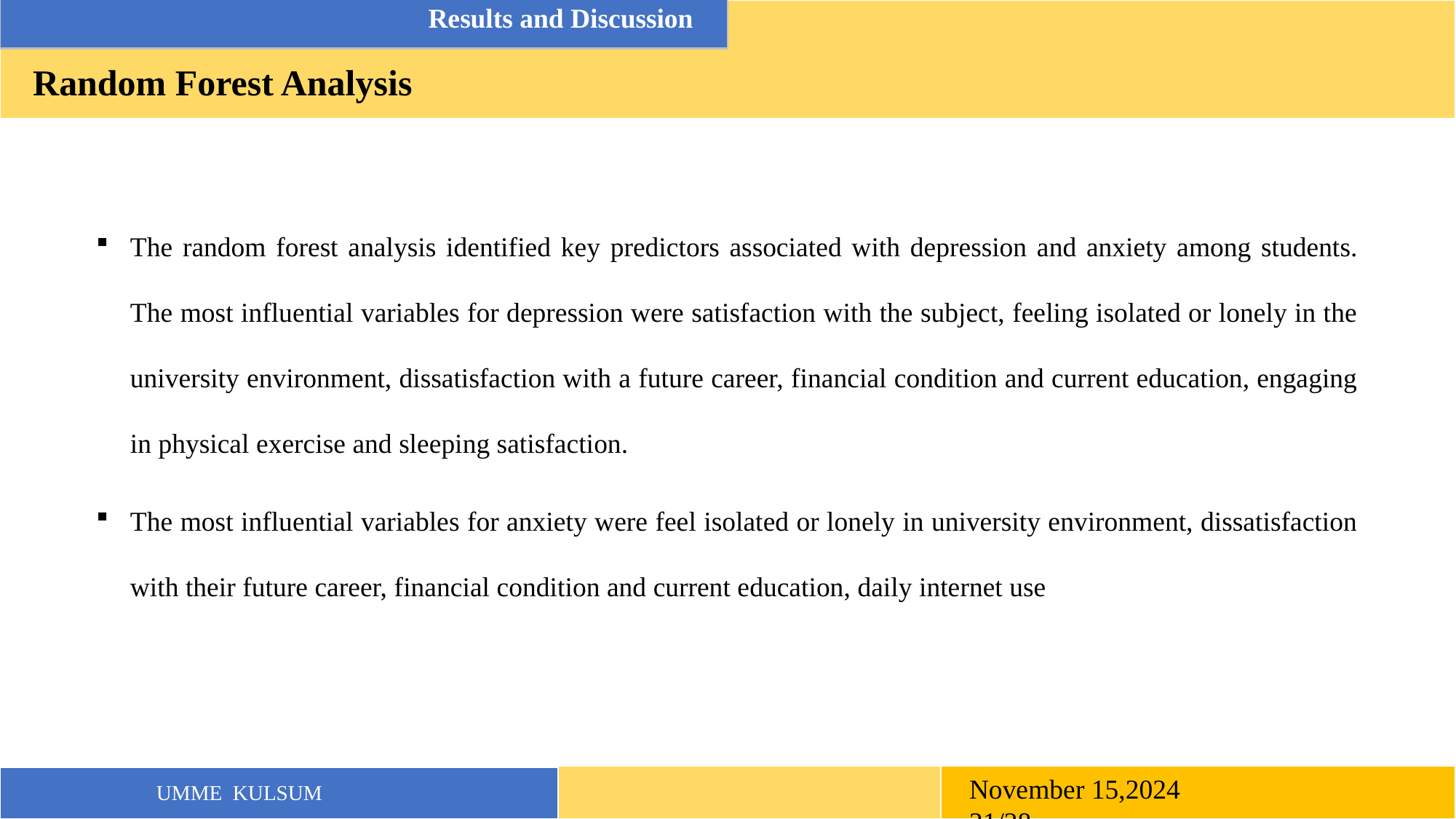

Results and Discussion

Random Forest Analysis
The random forest analysis identified key predictors associated with depression and anxiety among students. The most influential variables for depression were satisfaction with the subject, feeling isolated or lonely in the university environment, dissatisfaction with a future career, financial condition and current education, engaging in physical exercise and sleeping satisfaction.
The most influential variables for anxiety were feel isolated or lonely in university environment, dissatisfaction with their future career, financial condition and current education, daily internet use

November 15,2024                           21/28

UMME  KULSUM